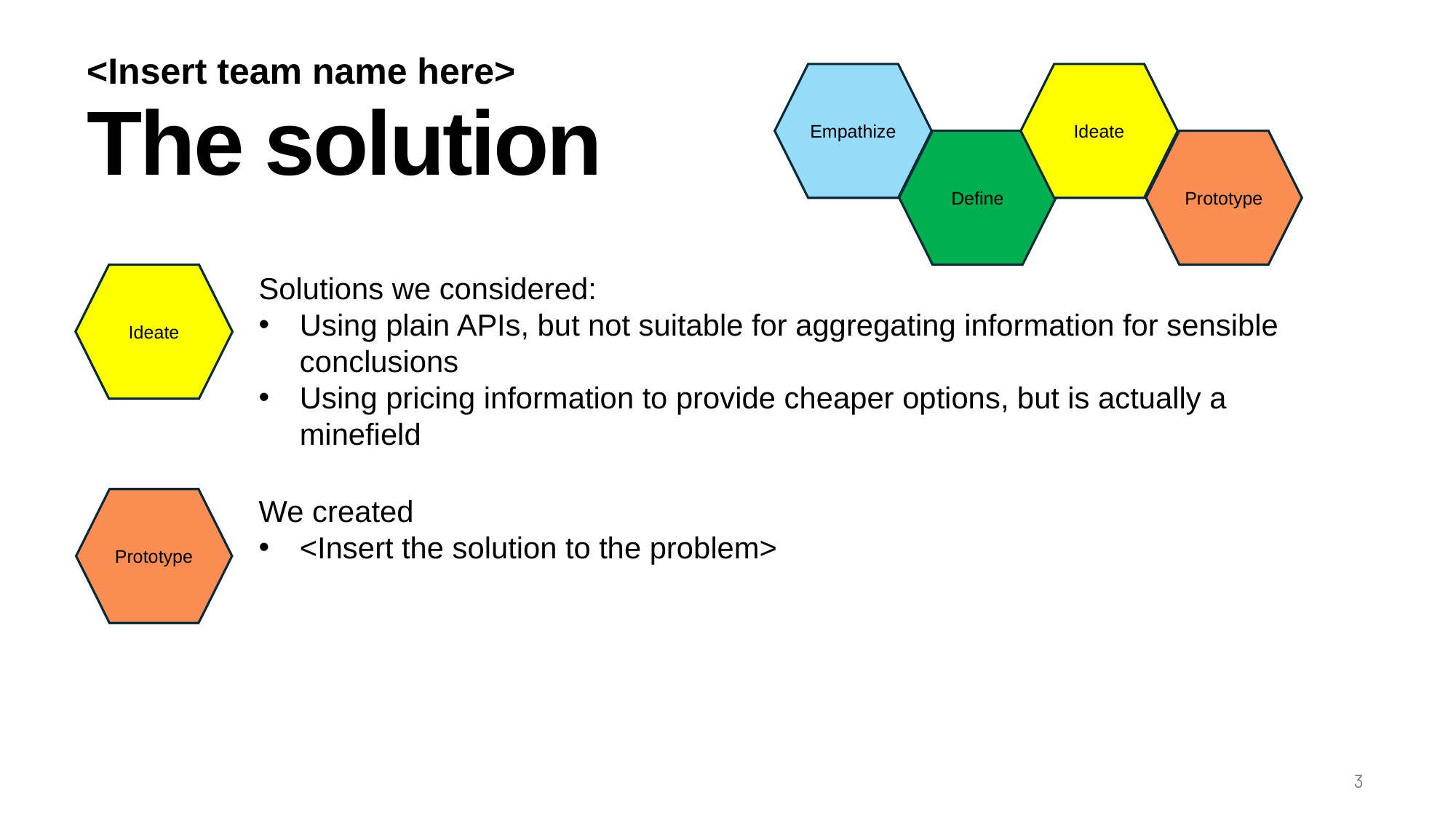

<Insert team name here>
Empathize
Ideate
# The solution
Define
Prototype
Solutions we considered:
Using plain APIs, but not suitable for aggregating information for sensible conclusions
Using pricing information to provide cheaper options, but is actually a minefield

Ideate
We created
<Insert the solution to the problem>

Prototype
3